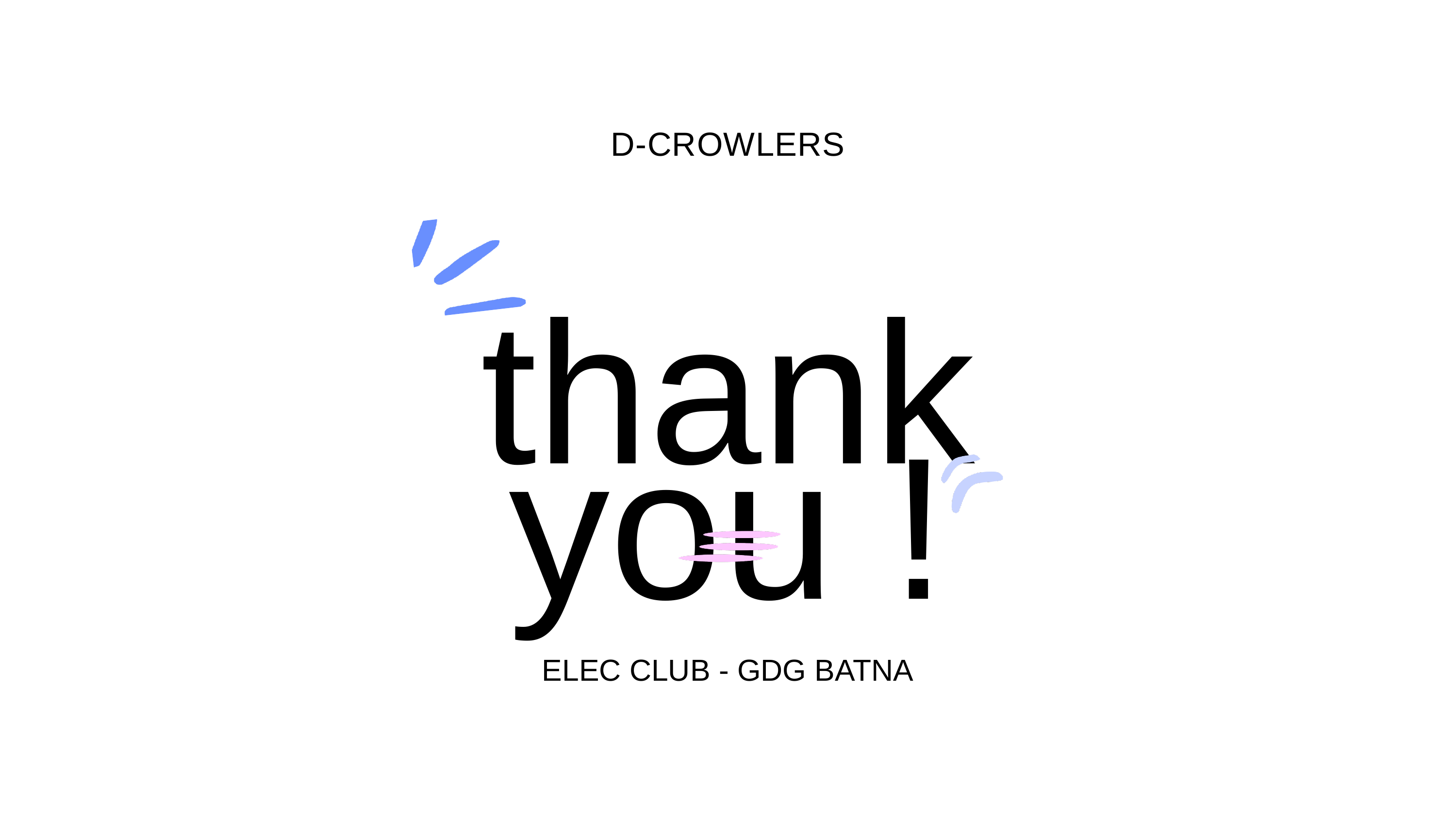

D-CROWLERS

thank you !

ELEC CLUB - GDG BATNA